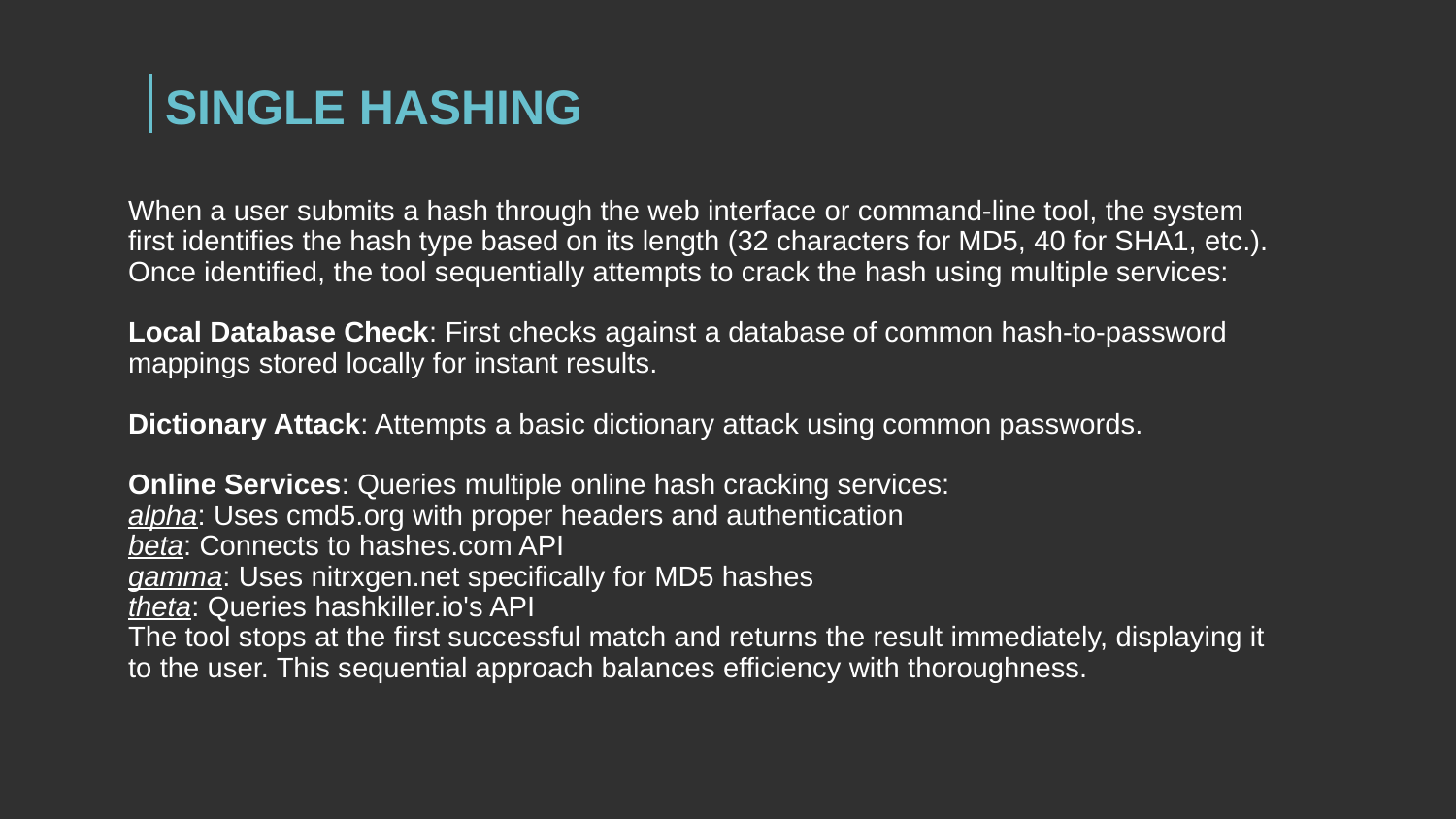

SINGLE HASHING
# When a user submits a hash through the web interface or command-line tool, the system first identifies the hash type based on its length (32 characters for MD5, 40 for SHA1, etc.). Once identified, the tool sequentially attempts to crack the hash using multiple services: Local Database Check: First checks against a database of common hash-to-password mappings stored locally for instant results. Dictionary Attack: Attempts a basic dictionary attack using common passwords. Online Services: Queries multiple online hash cracking services: alpha: Uses cmd5.org with proper headers and authentication beta: Connects to hashes.com API gamma: Uses nitrxgen.net specifically for MD5 hashes theta: Queries hashkiller.io's API The tool stops at the first successful match and returns the result immediately, displaying it to the user. This sequential approach balances efficiency with thoroughness.